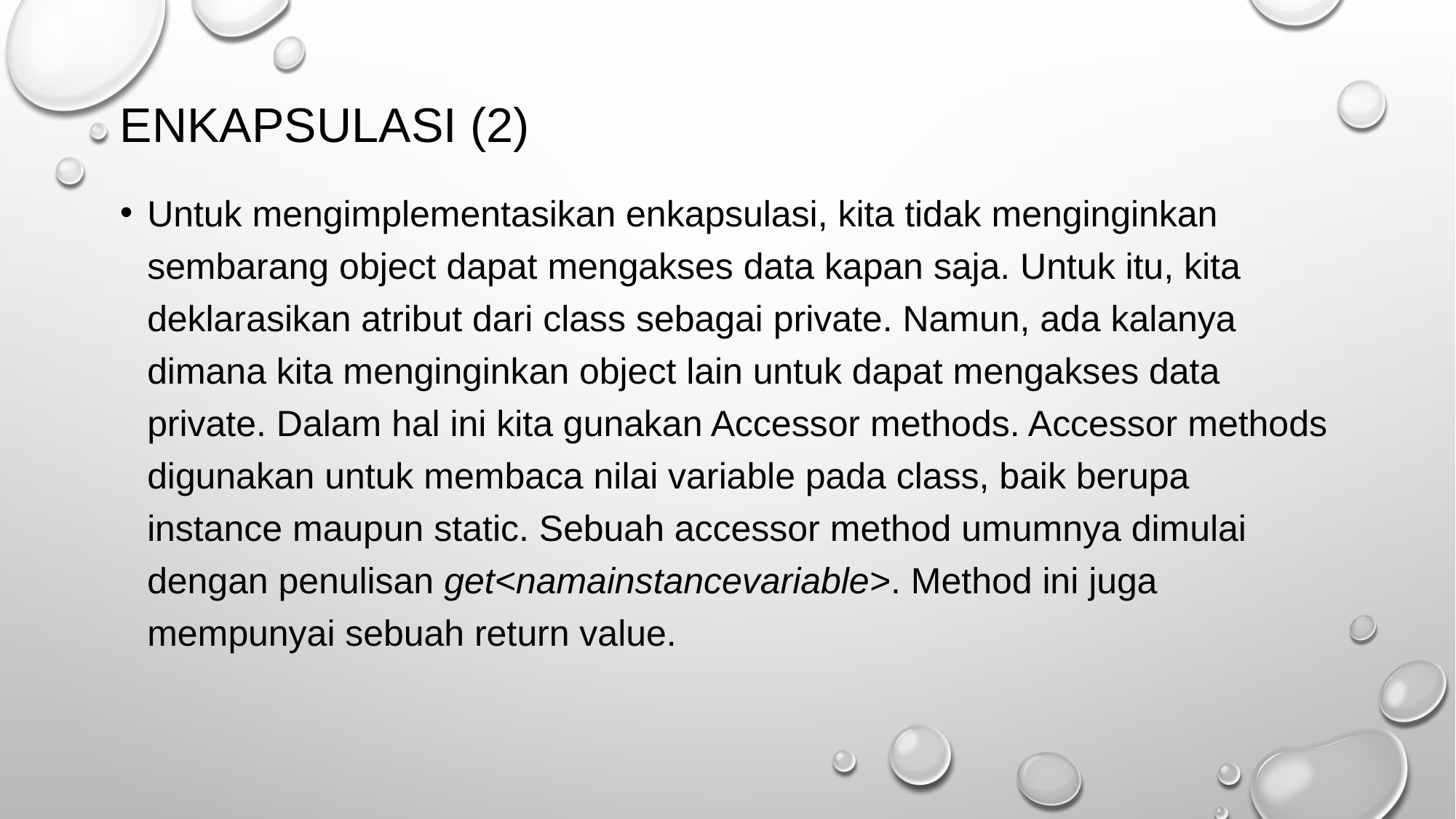

# Enkapsulasi (2)
Untuk mengimplementasikan enkapsulasi, kita tidak menginginkan sembarang object dapat mengakses data kapan saja. Untuk itu, kita deklarasikan atribut dari class sebagai private. Namun, ada kalanya dimana kita menginginkan object lain untuk dapat mengakses data private. Dalam hal ini kita gunakan Accessor methods. Accessor methods digunakan untuk membaca nilai variable pada class, baik berupa instance maupun static. Sebuah accessor method umumnya dimulai dengan penulisan get<namainstancevariable>. Method ini juga mempunyai sebuah return value.